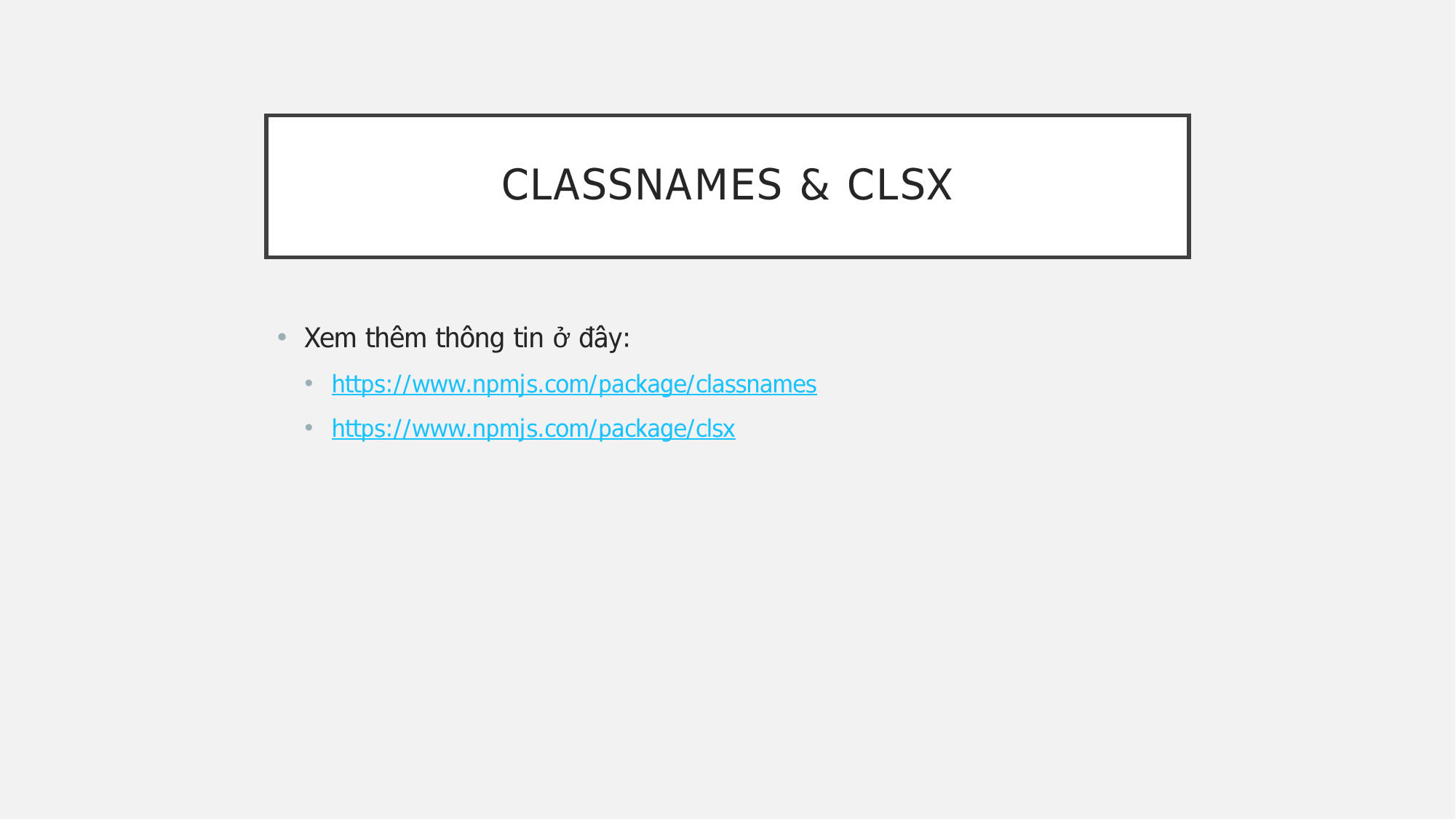

# Classnames & clsx
Xem thêm thông tin ở đây:
https://www.npmjs.com/package/classnames
https://www.npmjs.com/package/clsx